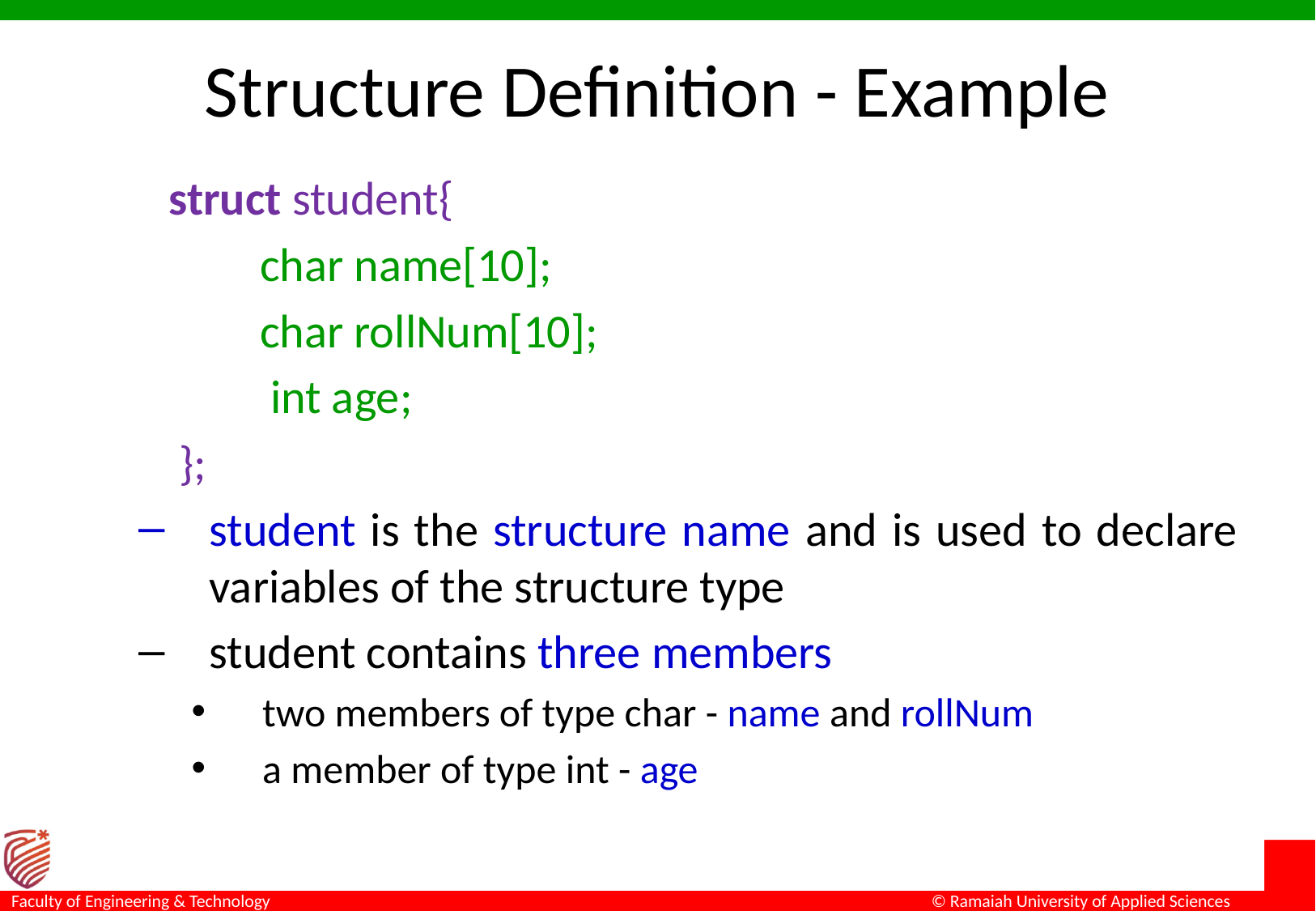

# Structure Definition - Example
	struct student{
char name[10];
char rollNum[10];
 int age;
 };
student is the structure name and is used to declare variables of the structure type
student contains three members
two members of type char - name and rollNum
a member of type int - age